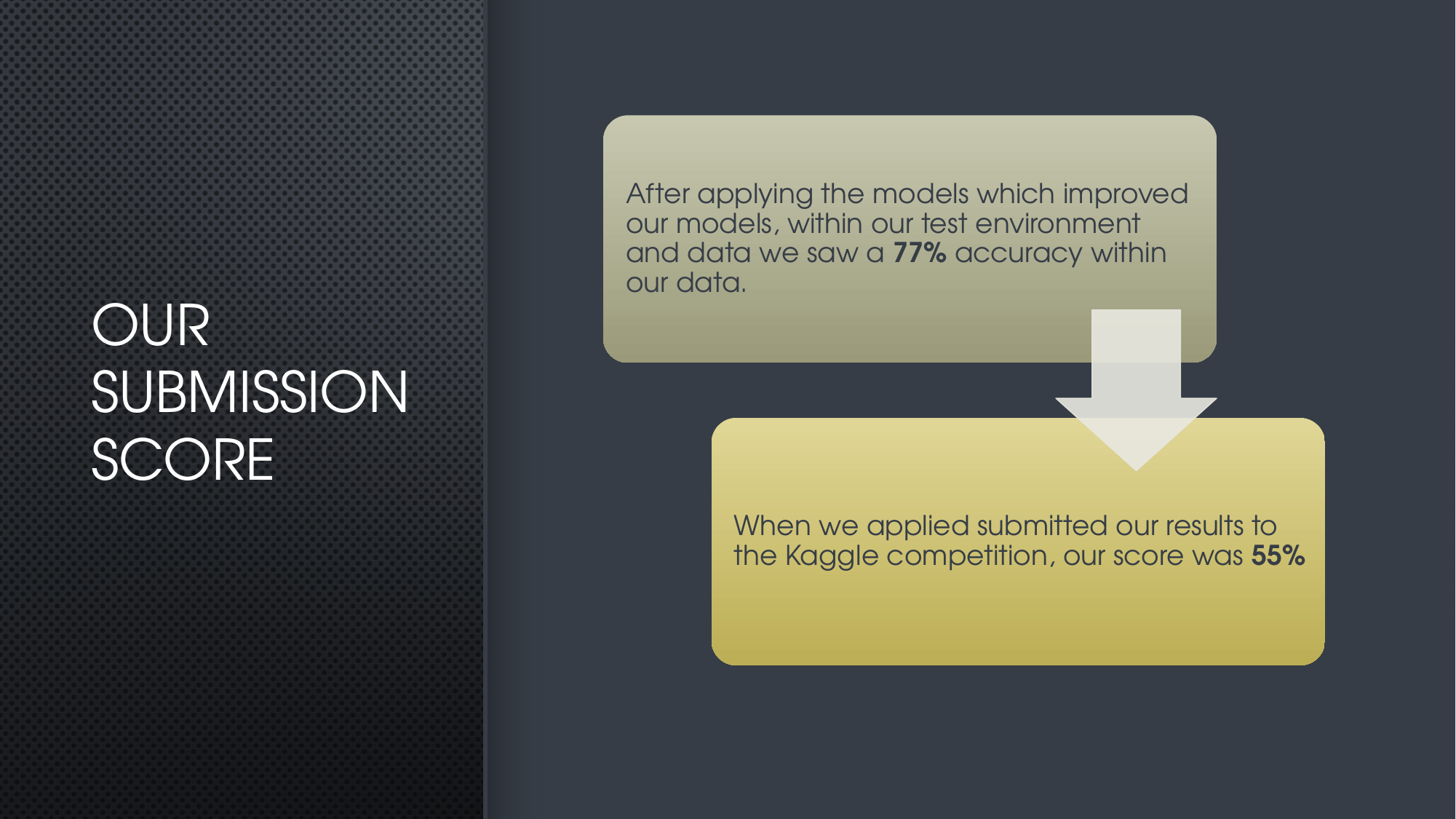

After applying the models which improved our models, within our test environment and data we saw a 77% accuracy within our data.
When we applied submitted our results to the Kaggle competition, our score was 55%

# Our submission score